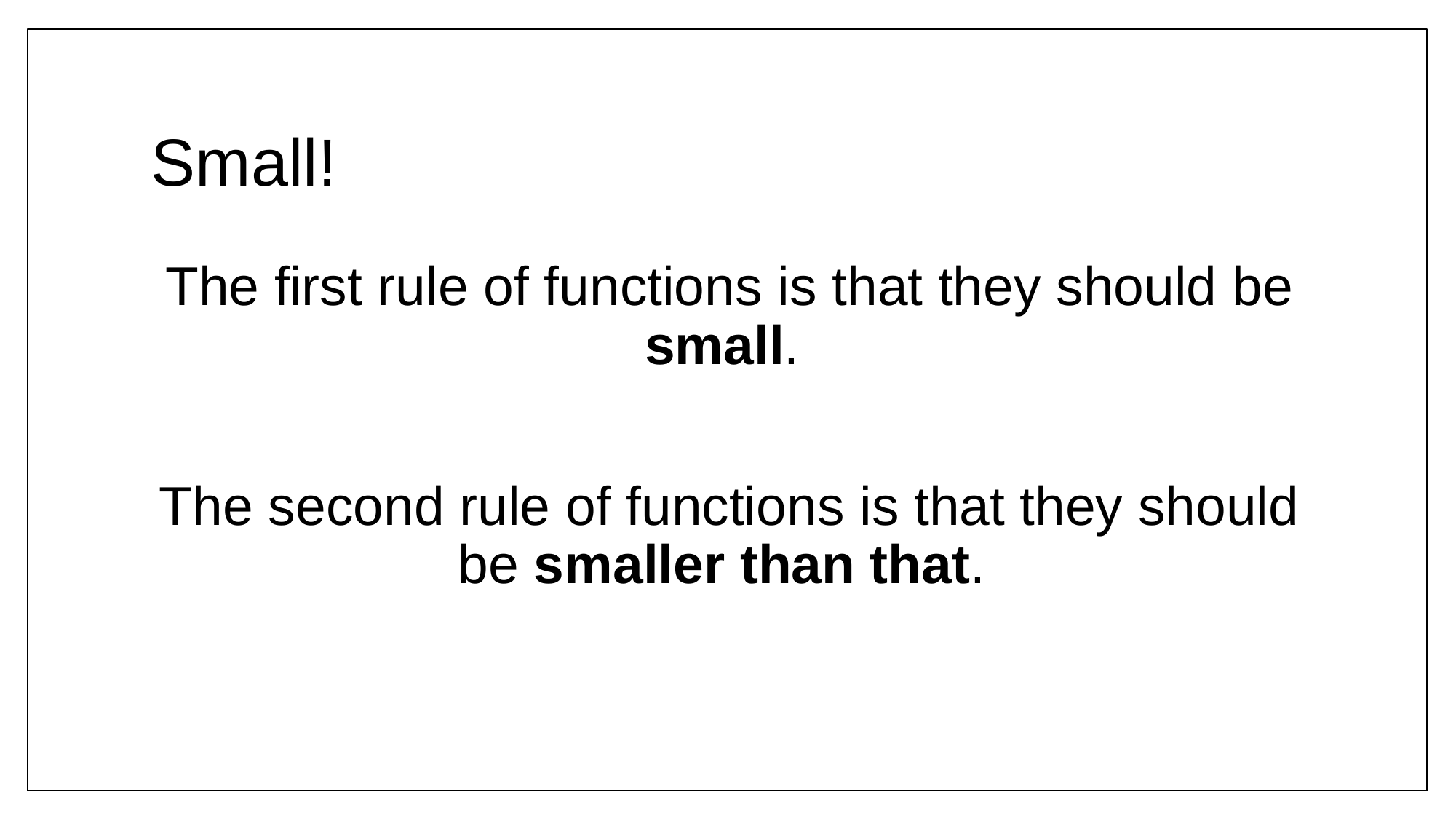

Small!
The ﬁrst rule of functions is that they should be small.

The second rule of functions is that they should be smaller than that.